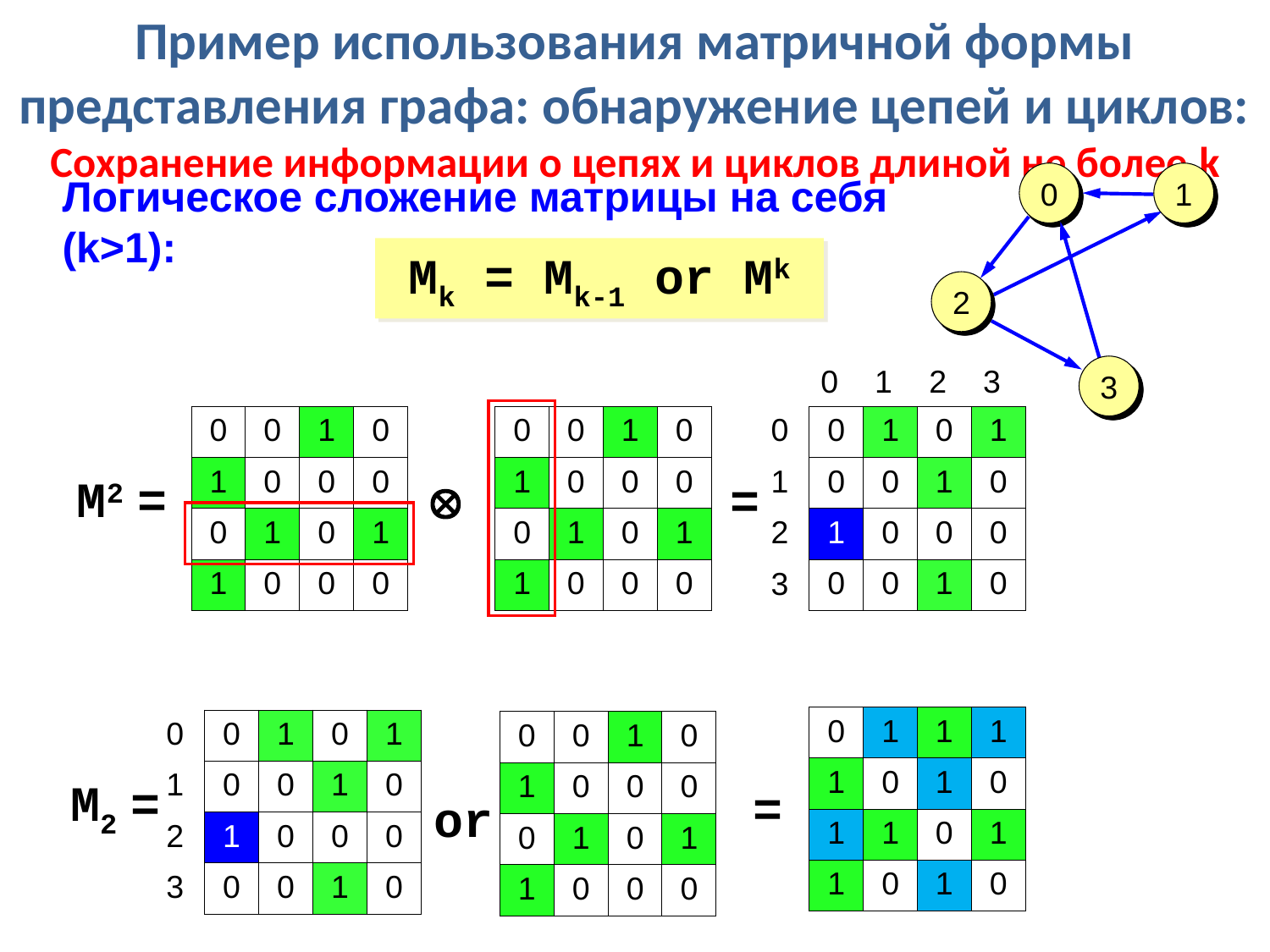

Пример использования матричной формы представления графа: обнаружение цепей и циклов: Cохранение информации о цепях и циклов длиной не более k

Логическое сложение матрицы на себя (k>1):
0
1

2

3
Mk = Mk-1 or Mk
| 0 | 1 | 2 | 3 |
| --- | --- | --- | --- |

| 0 |
| --- |
| 1 |
| 2 |
| 3 |
| 0 | 0 | 1 | 0 |
| --- | --- | --- | --- |
| 1 | 0 | 0 | 0 |
| 0 | 1 | 0 | 1 |
| 1 | 0 | 0 | 0 |
| 0 | 0 | 1 | 0 |
| --- | --- | --- | --- |
| 1 | 0 | 0 | 0 |
| 0 | 1 | 0 | 1 |
| 1 | 0 | 0 | 0 |
| 0 | 1 | 0 | 1 |
| --- | --- | --- | --- |
| 0 | 0 | 1 | 0 |
| 1 | 0 | 0 | 0 |
| 0 | 0 | 1 | 0 |
M2 =
⊗
=

| 0 | 1 | 1 | 1 |
| --- | --- | --- | --- |
| 1 | 0 | 1 | 0 |
| 1 | 1 | 0 | 1 |
| 1 | 0 | 1 | 0 |
| 0 |
| --- |
| 1 |
| 2 |
| 3 |
| 0 | 1 | 0 | 1 |
| --- | --- | --- | --- |
| 0 | 0 | 1 | 0 |
| 1 | 0 | 0 | 0 |
| 0 | 0 | 1 | 0 |
| 0 | 0 | 1 | 0 |
| --- | --- | --- | --- |
| 1 | 0 | 0 | 0 |
| 0 | 1 | 0 | 1 |
| 1 | 0 | 0 | 0 |
M2 =
=
 or